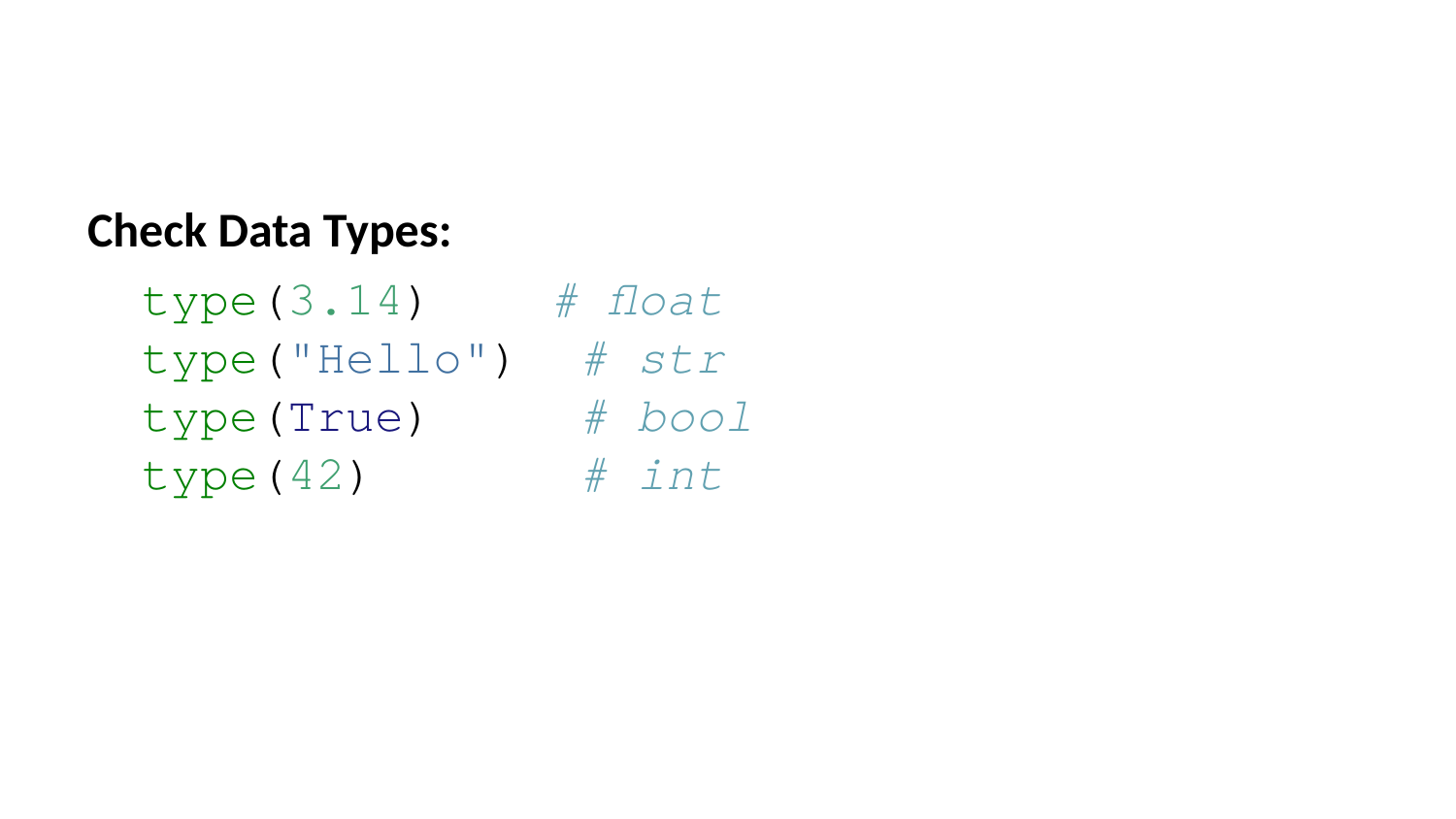

Check Data Types:
type(3.14)    # float
type("Hello")  # str
type(True)     # bool
type(42)       # int